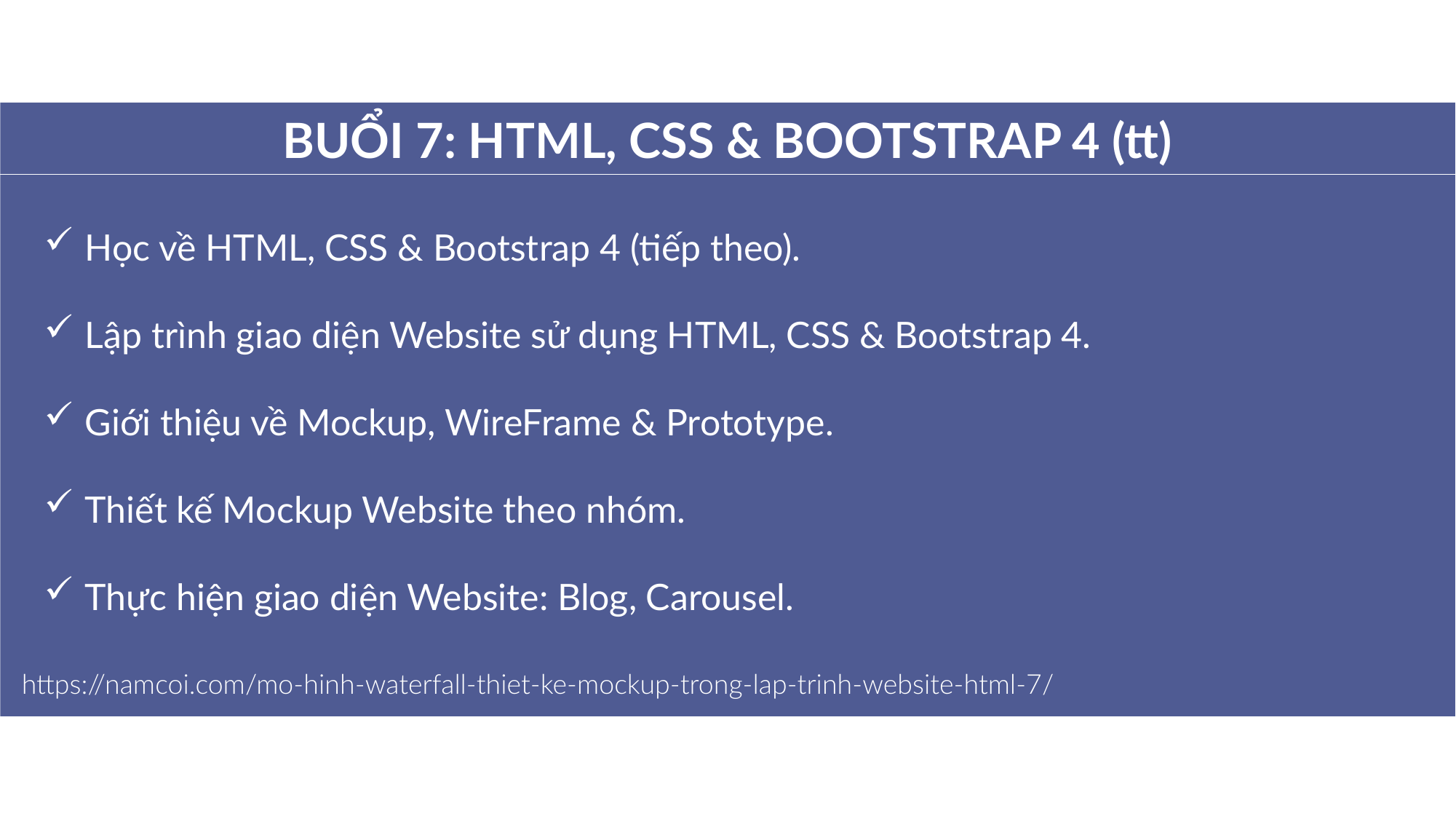

BUỔI 7: HTML, CSS & BOOTSTRAP 4 (tt)
Học về HTML, CSS & Bootstrap 4 (tiếp theo).
Lập trình giao diện Website sử dụng HTML, CSS & Bootstrap 4.
Giới thiệu về Mockup, WireFrame & Prototype.
Thiết kế Mockup Website theo nhóm.
Thực hiện giao diện Website: Blog, Carousel.
https://namcoi.com/mo-hinh-waterfall-thiet-ke-mockup-trong-lap-trinh-website-html-7/